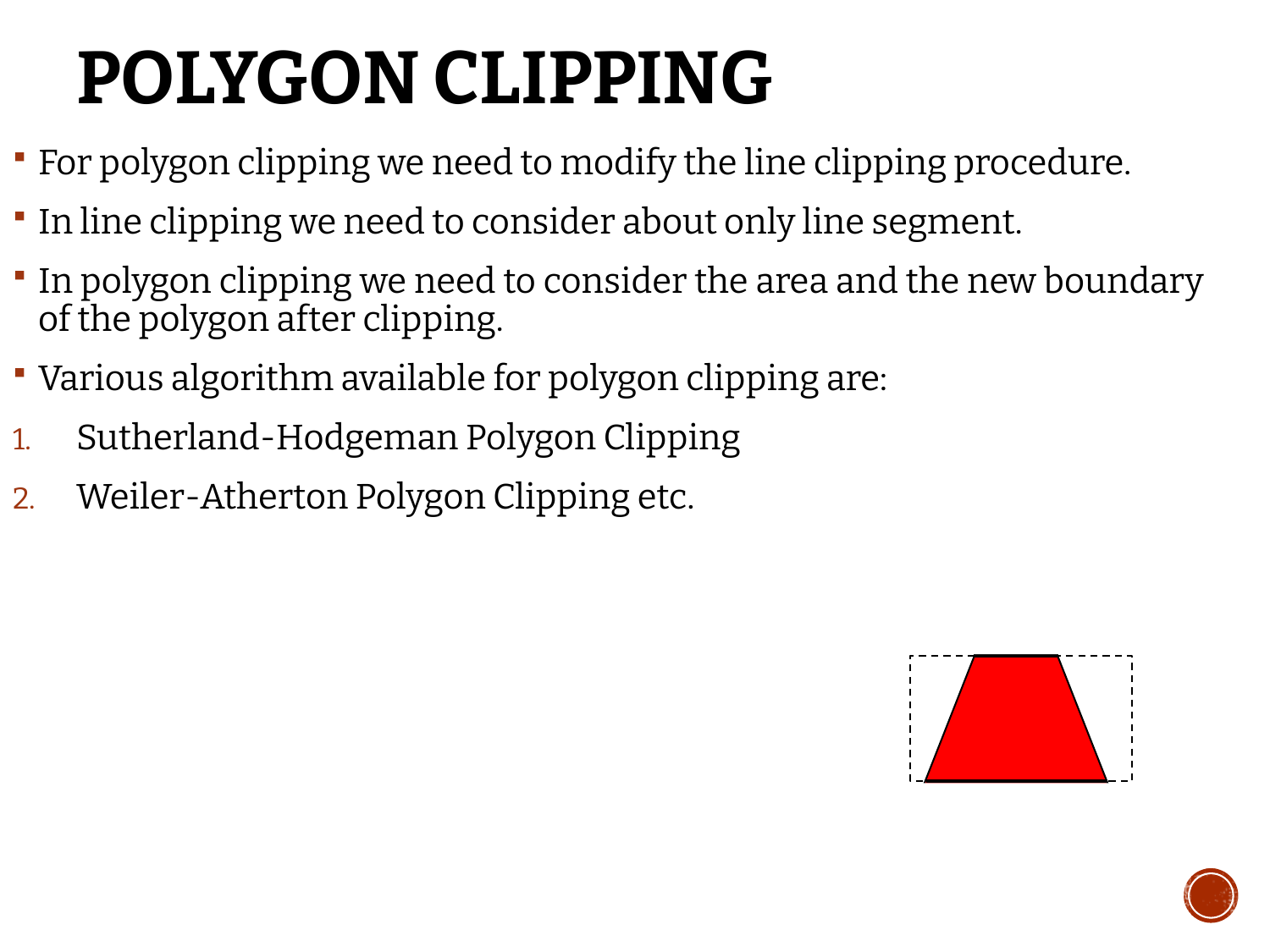

# Polygon Clipping
For polygon clipping we need to modify the line clipping procedure.
In line clipping we need to consider about only line segment.
In polygon clipping we need to consider the area and the new boundary of the polygon after clipping.
Various algorithm available for polygon clipping are:
Sutherland-Hodgeman Polygon Clipping
Weiler-Atherton Polygon Clipping etc.